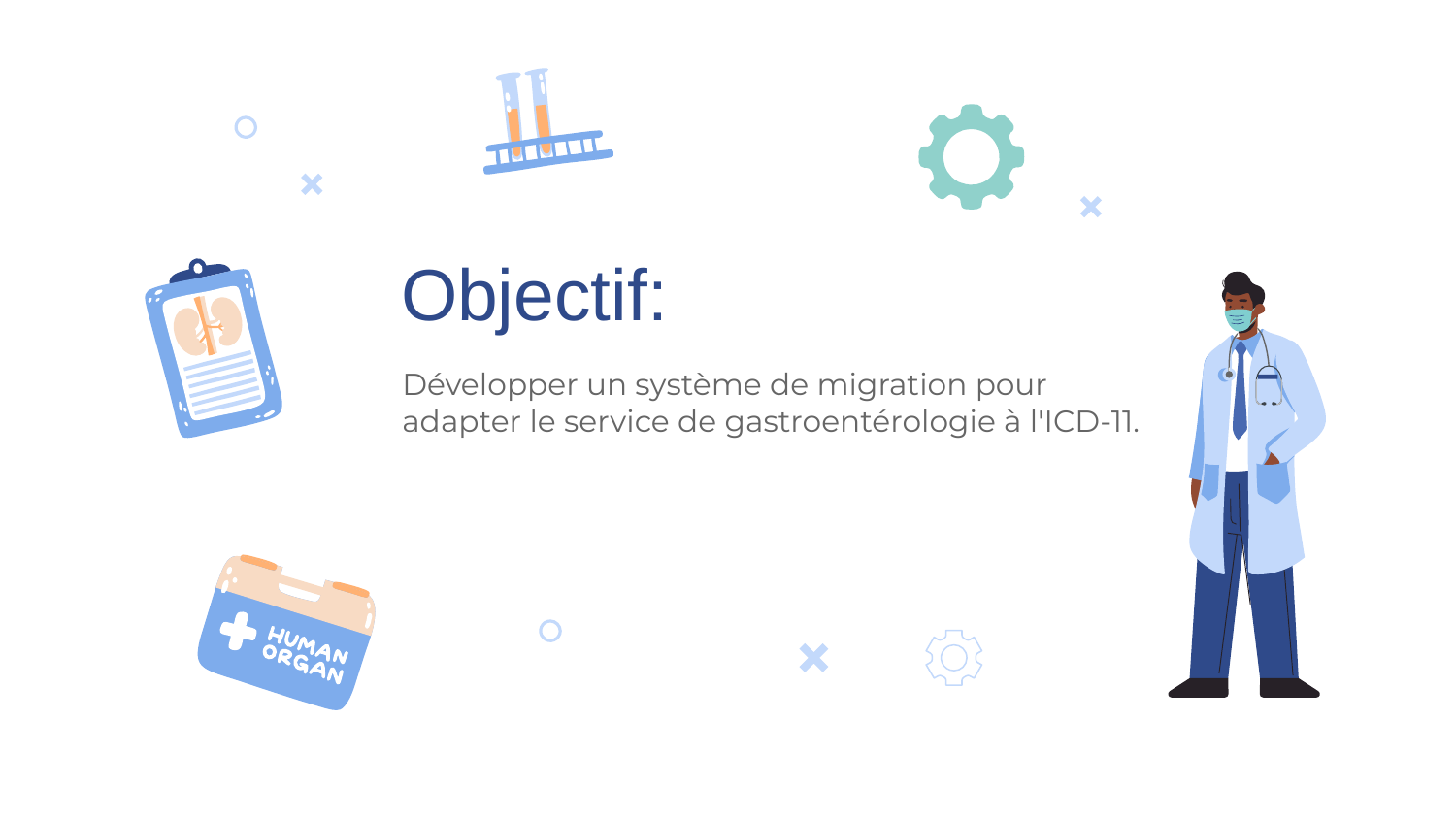

# Objectif:

Développer un système de migration pour adapter le service de gastroentérologie à l'ICD-11.